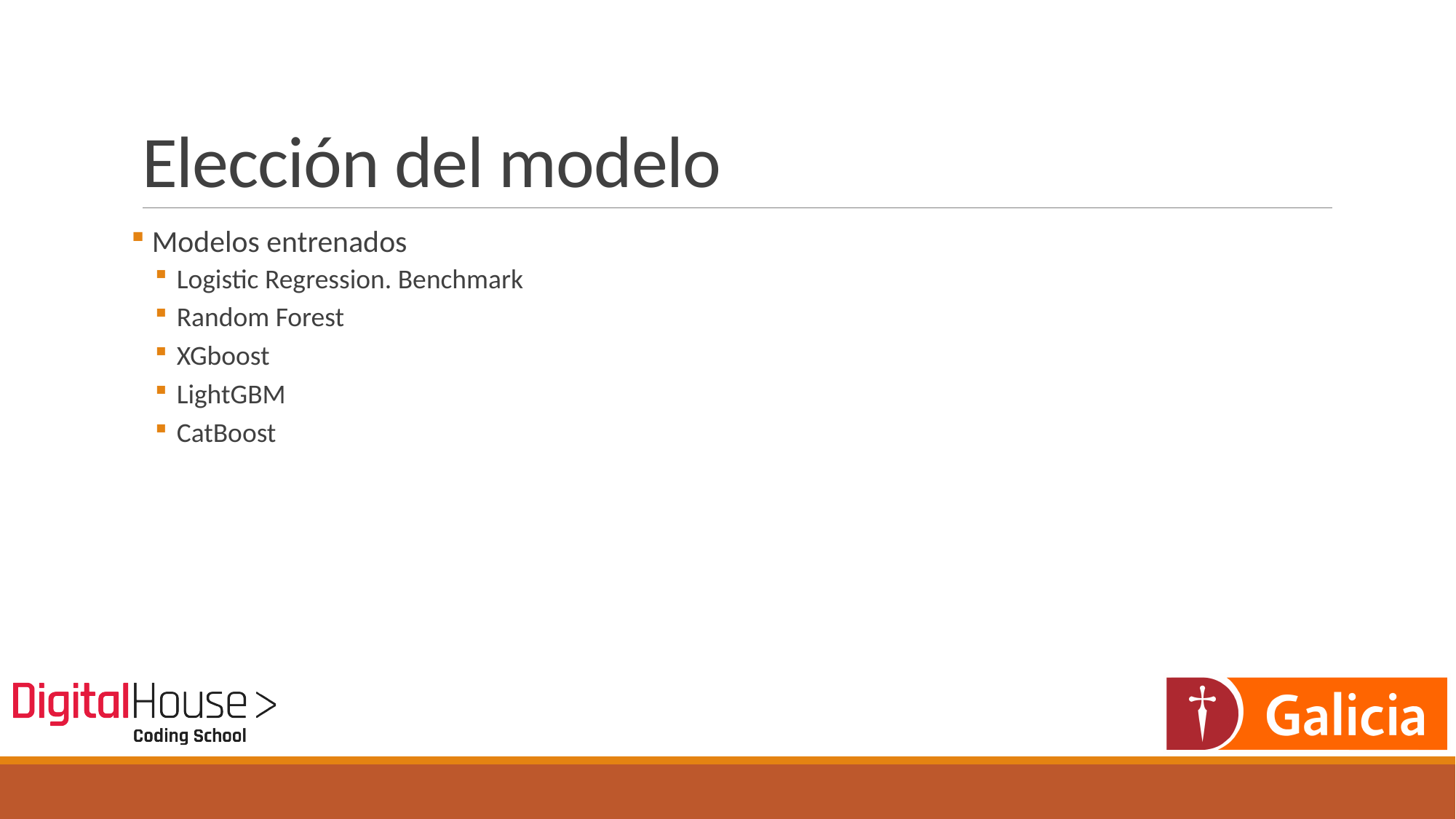

# Elección del modelo
 Modelos entrenados
Logistic Regression. Benchmark
Random Forest
XGboost
LightGBM
CatBoost